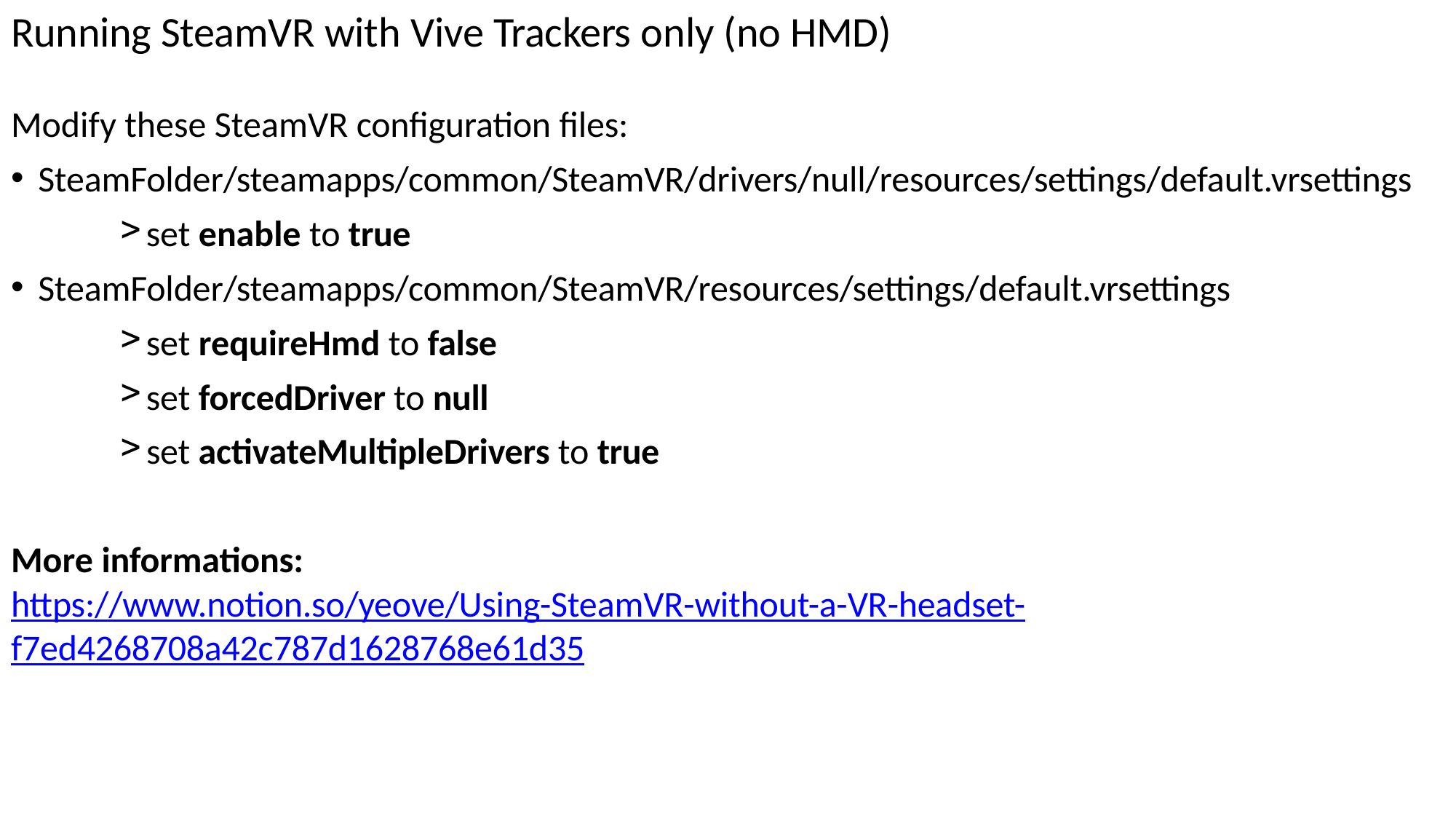

# Running SteamVR with Vive Trackers only (no HMD)
Modify these SteamVR configuration files:
SteamFolder/steamapps/common/SteamVR/drivers/null/resources/settings/default.vrsettings
set enable to true
SteamFolder/steamapps/common/SteamVR/resources/settings/default.vrsettings
set requireHmd to false
set forcedDriver to null
set activateMultipleDrivers to true

More informations:
https://www.notion.so/yeove/Using-SteamVR-without-a-VR-headset- f7ed4268708a42c787d1628768e61d35